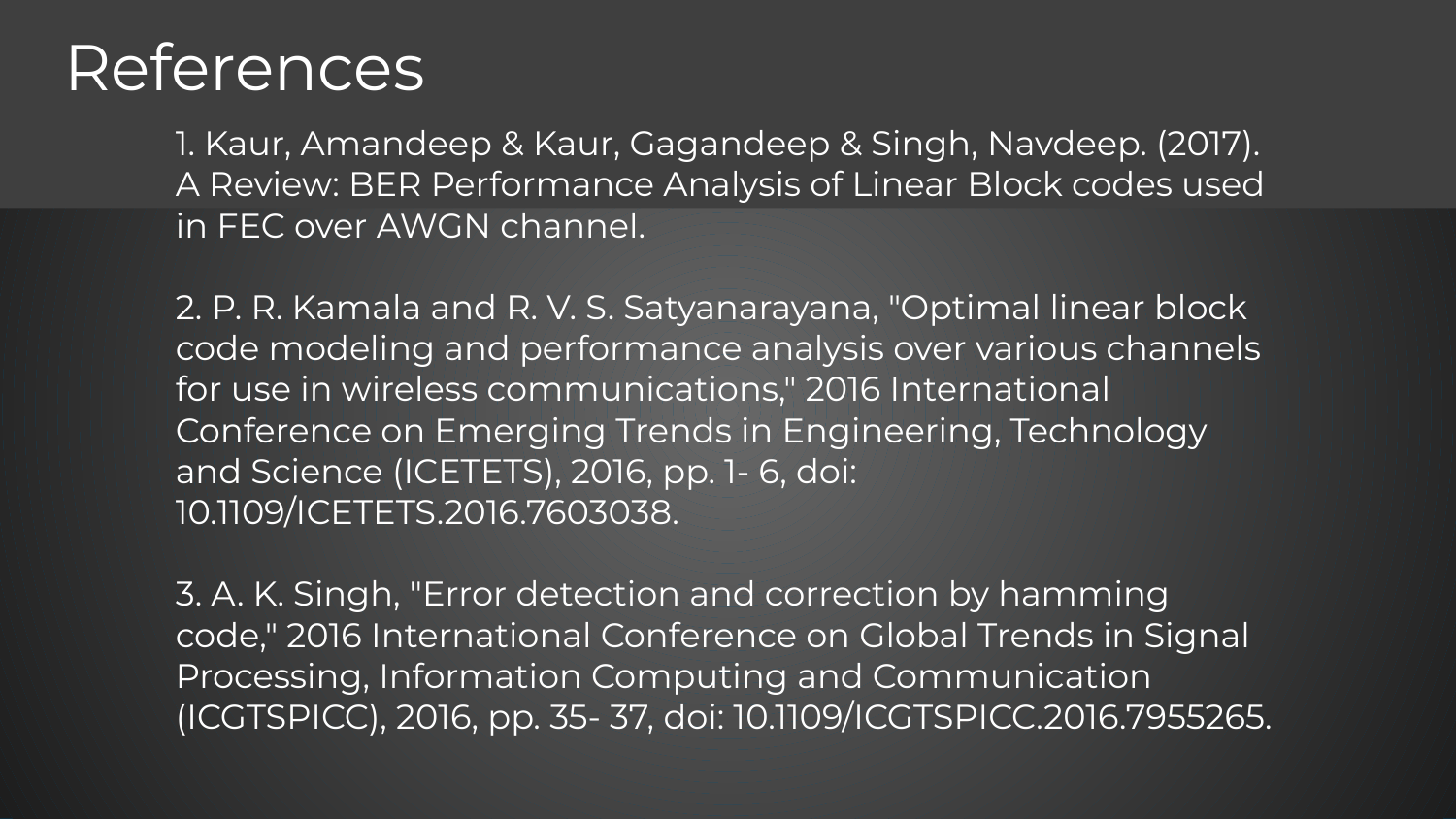

# References
1. Kaur, Amandeep & Kaur, Gagandeep & Singh, Navdeep. (2017). A Review: BER Performance Analysis of Linear Block codes used in FEC over AWGN channel.

2. P. R. Kamala and R. V. S. Satyanarayana, "Optimal linear block code modeling and performance analysis over various channels for use in wireless communications," 2016 International Conference on Emerging Trends in Engineering, Technology and Science (ICETETS), 2016, pp. 1- 6, doi: 10.1109/ICETETS.2016.7603038.

3. A. K. Singh, "Error detection and correction by hamming code," 2016 International Conference on Global Trends in Signal Processing, Information Computing and Communication (ICGTSPICC), 2016, pp. 35- 37, doi: 10.1109/ICGTSPICC.2016.7955265.